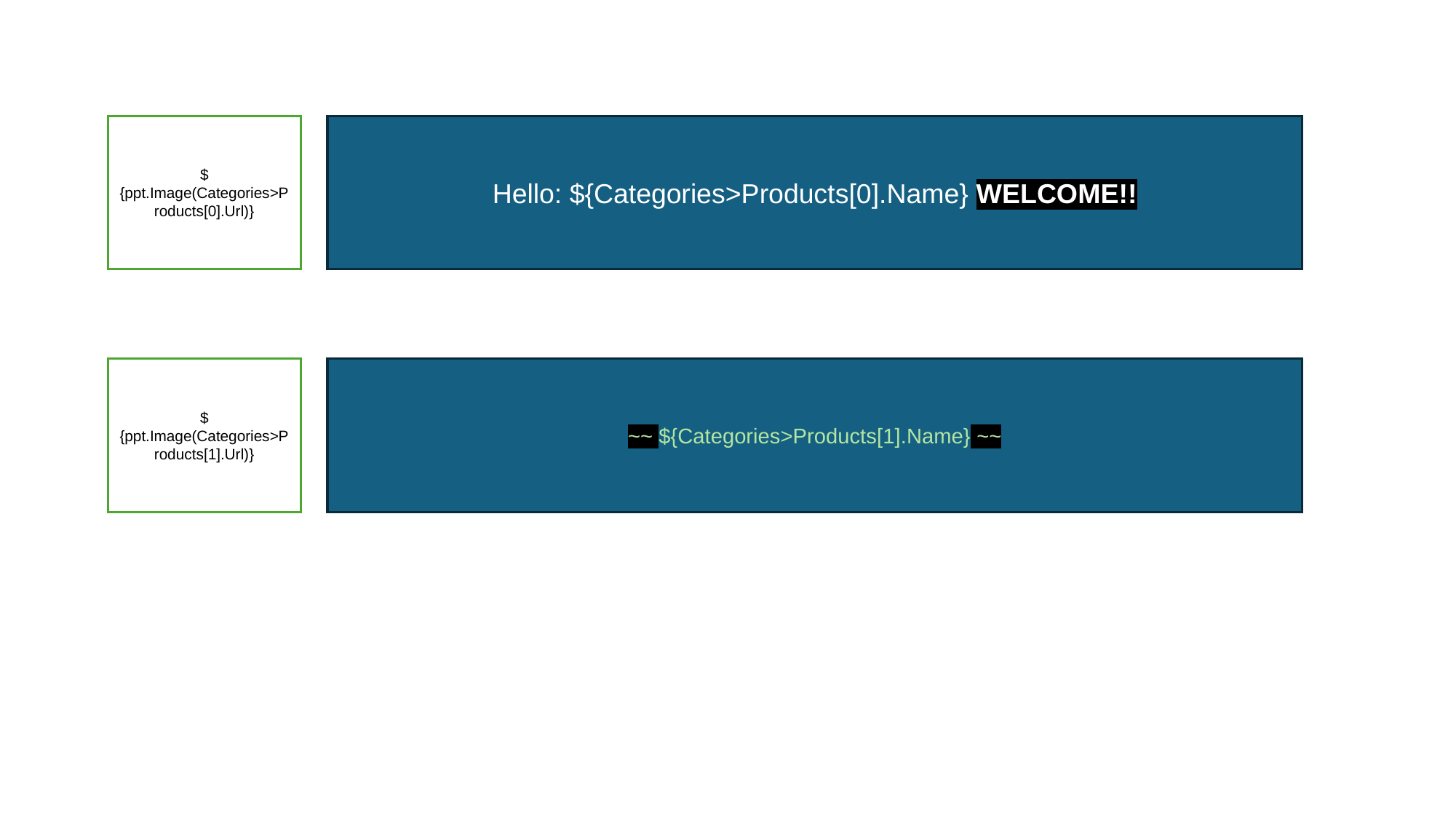

${ppt.Image(Categories>Products[0].Url)}
Hello: ${Categories>Products[0].Name} WELCOME!!
${ppt.Image(Categories>Products[1].Url)}
~~ ${Categories>Products[1].Name} ~~